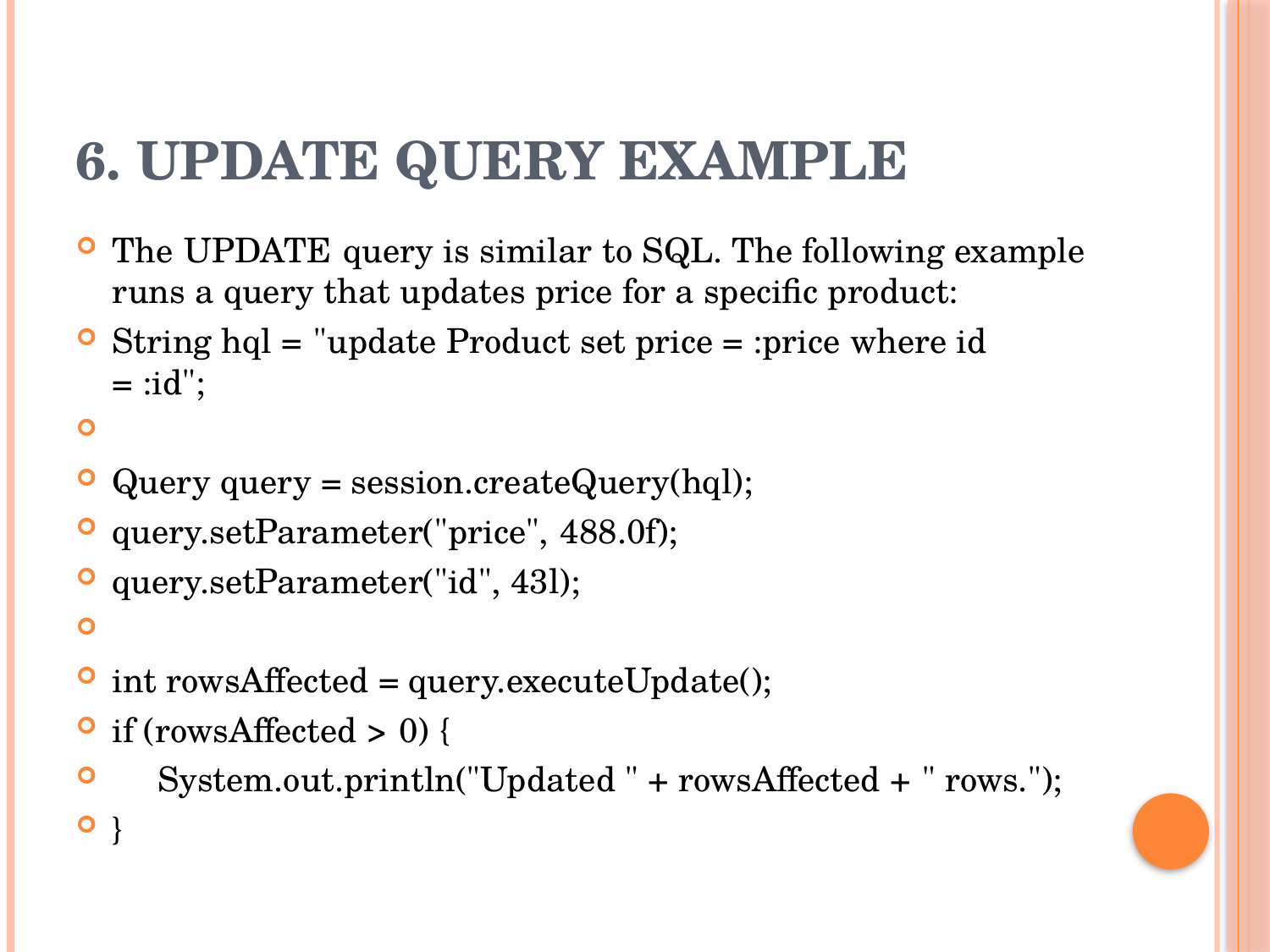

# 6. Update Query Example
The UPDATE query is similar to SQL. The following example runs a query that updates price for a specific product:
String hql = "update Product set price = :price where id = :id";

Query query = session.createQuery(hql);
query.setParameter("price", 488.0f);
query.setParameter("id", 43l);

int rowsAffected = query.executeUpdate();
if (rowsAffected > 0) {
    System.out.println("Updated " + rowsAffected + " rows.");
}